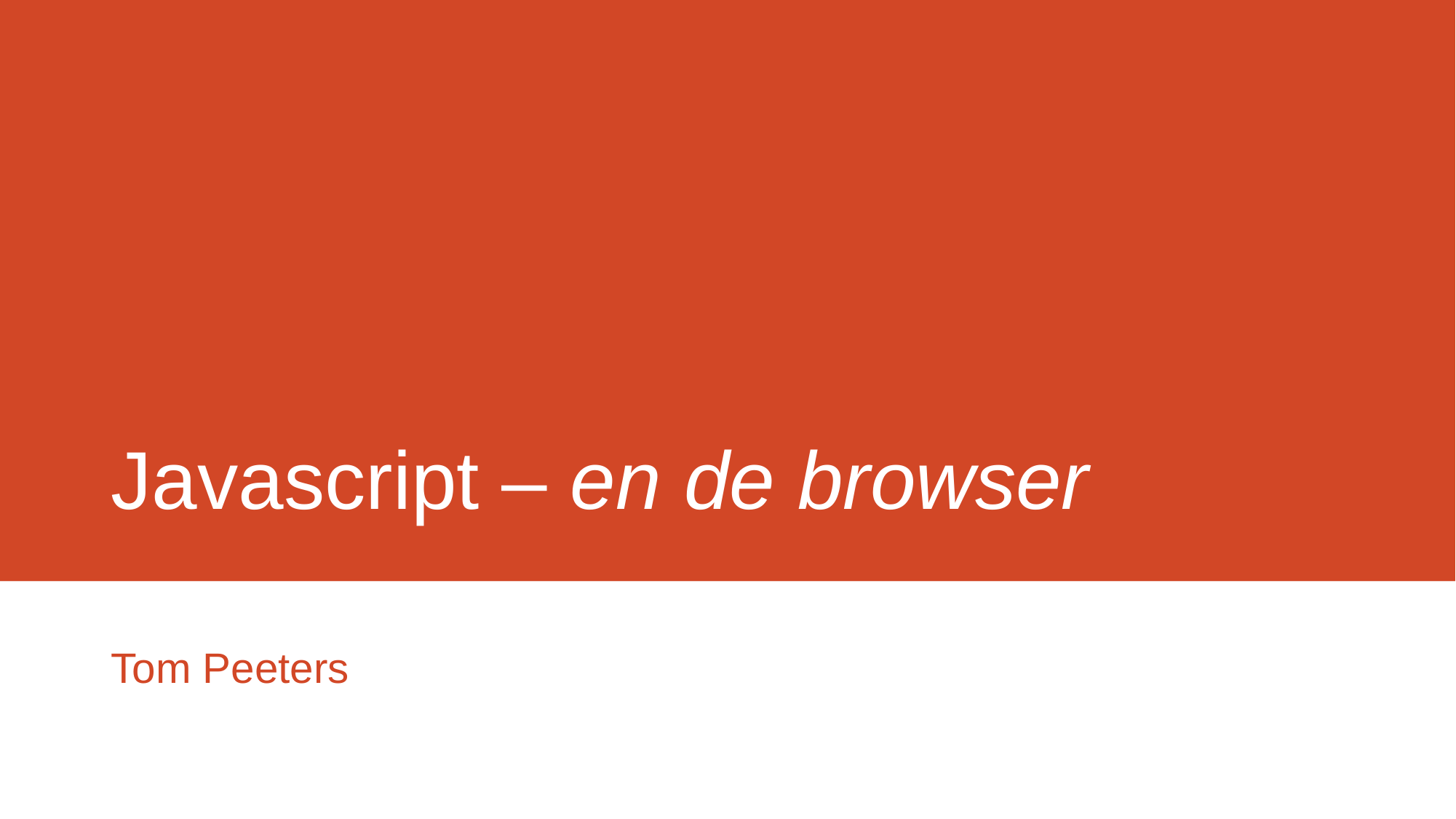

# Javascript – en de browser
Tom Peeters